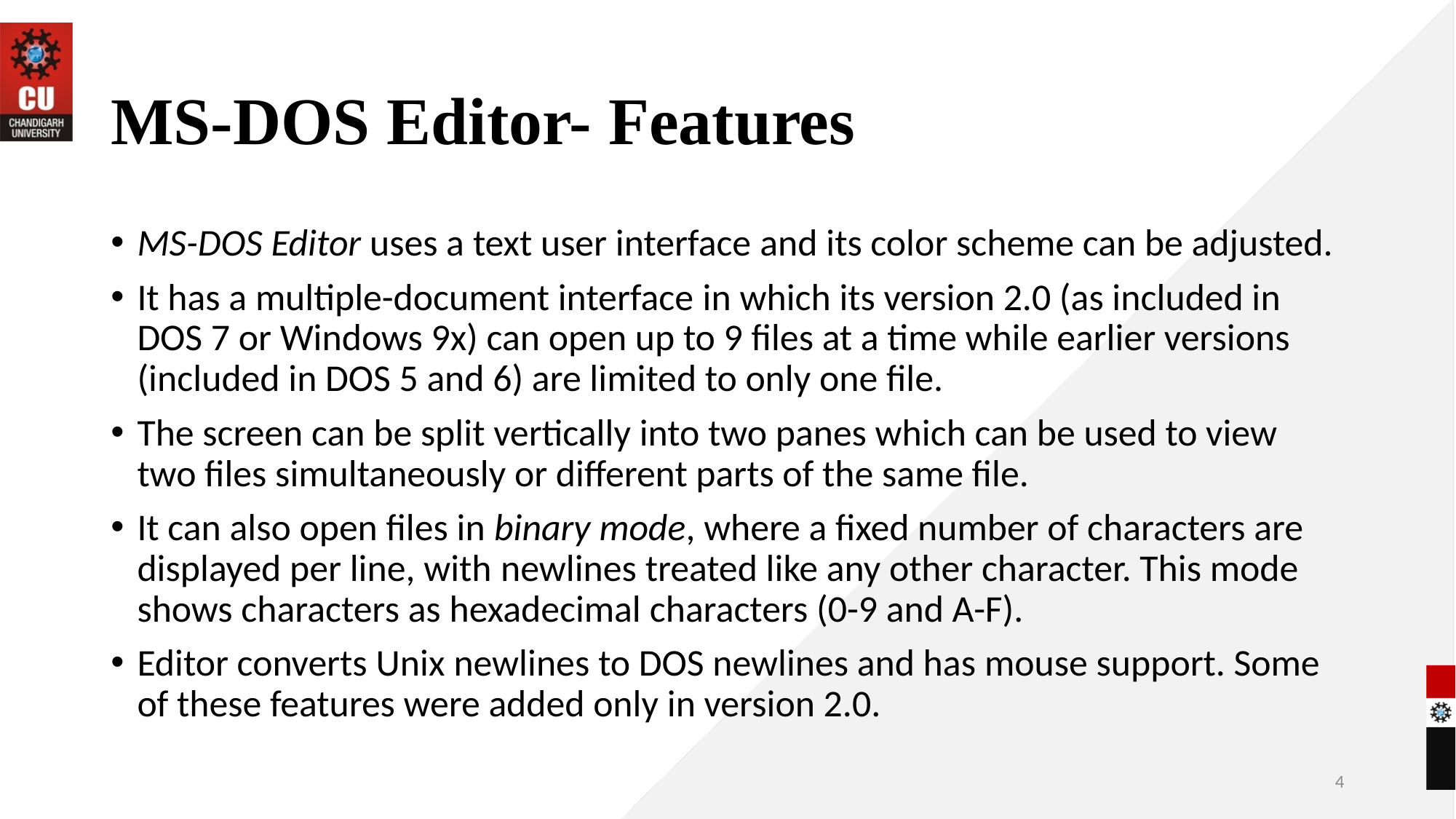

# MS-DOS Editor- Features
MS-DOS Editor uses a text user interface and its color scheme can be adjusted.
It has a multiple-document interface in which its version 2.0 (as included in DOS 7 or Windows 9x) can open up to 9 files at a time while earlier versions (included in DOS 5 and 6) are limited to only one file.
The screen can be split vertically into two panes which can be used to view two files simultaneously or different parts of the same file.
It can also open files in binary mode, where a fixed number of characters are displayed per line, with newlines treated like any other character. This mode shows characters as hexadecimal characters (0-9 and A-F).
Editor converts Unix newlines to DOS newlines and has mouse support. Some of these features were added only in version 2.0.
4